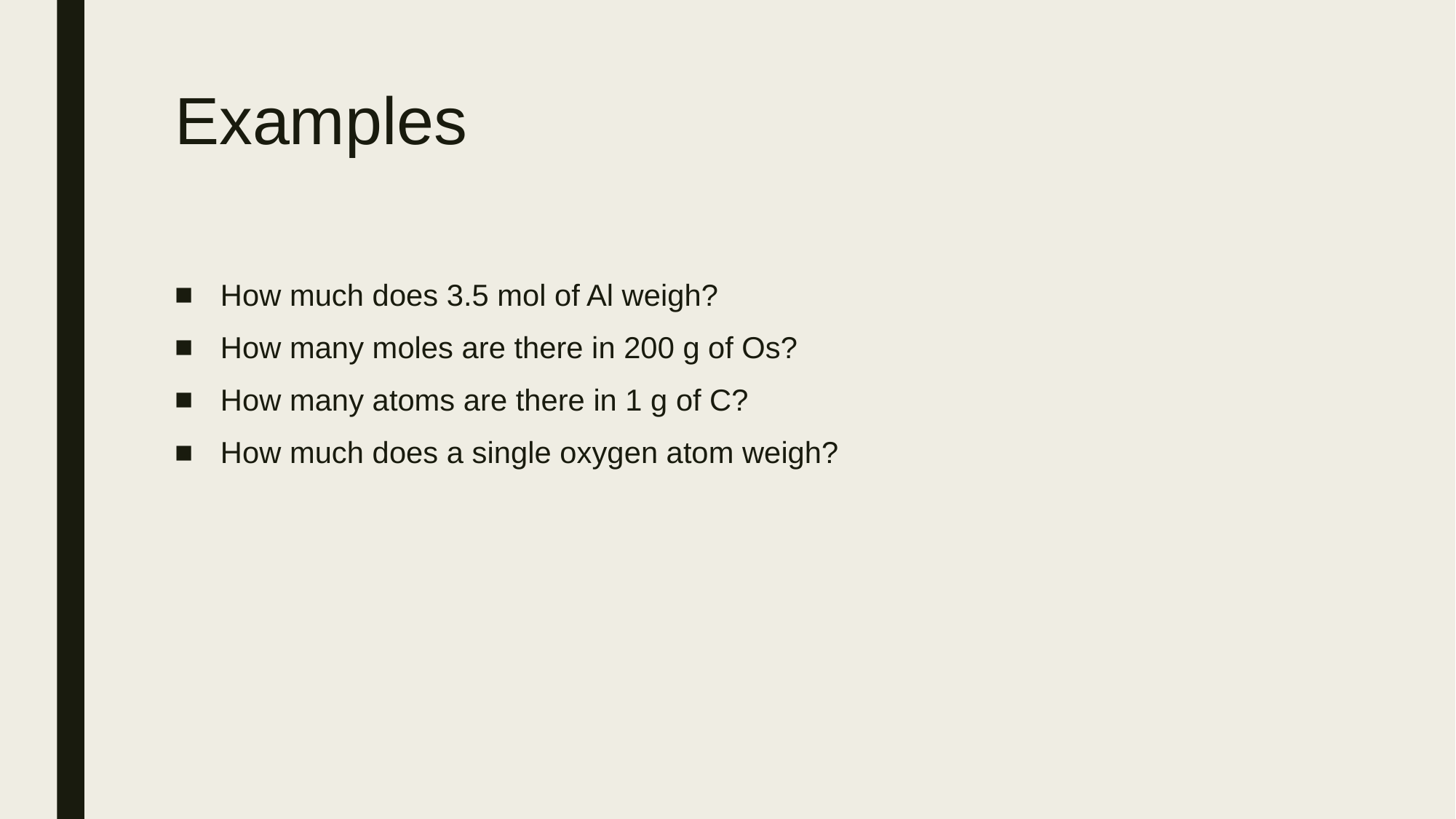

# Examples
How much does 3.5 mol of Al weigh?
How many moles are there in 200 g of Os?
How many atoms are there in 1 g of C?
How much does a single oxygen atom weigh?